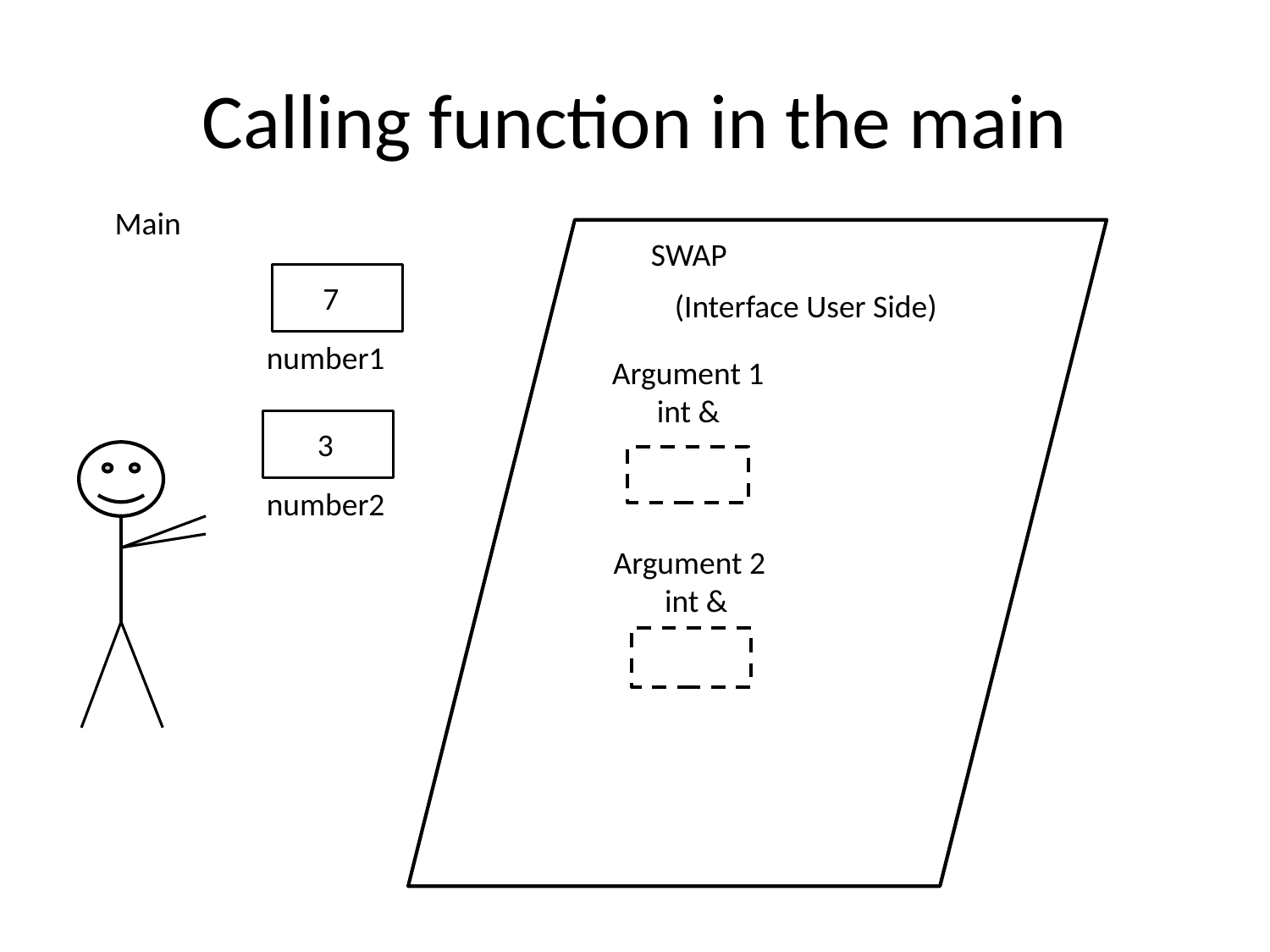

# Calling function in the main
Main

SWAP

7
(Interface User Side)
number1
Argument 1
int &

3

number2
Argument 2
int &